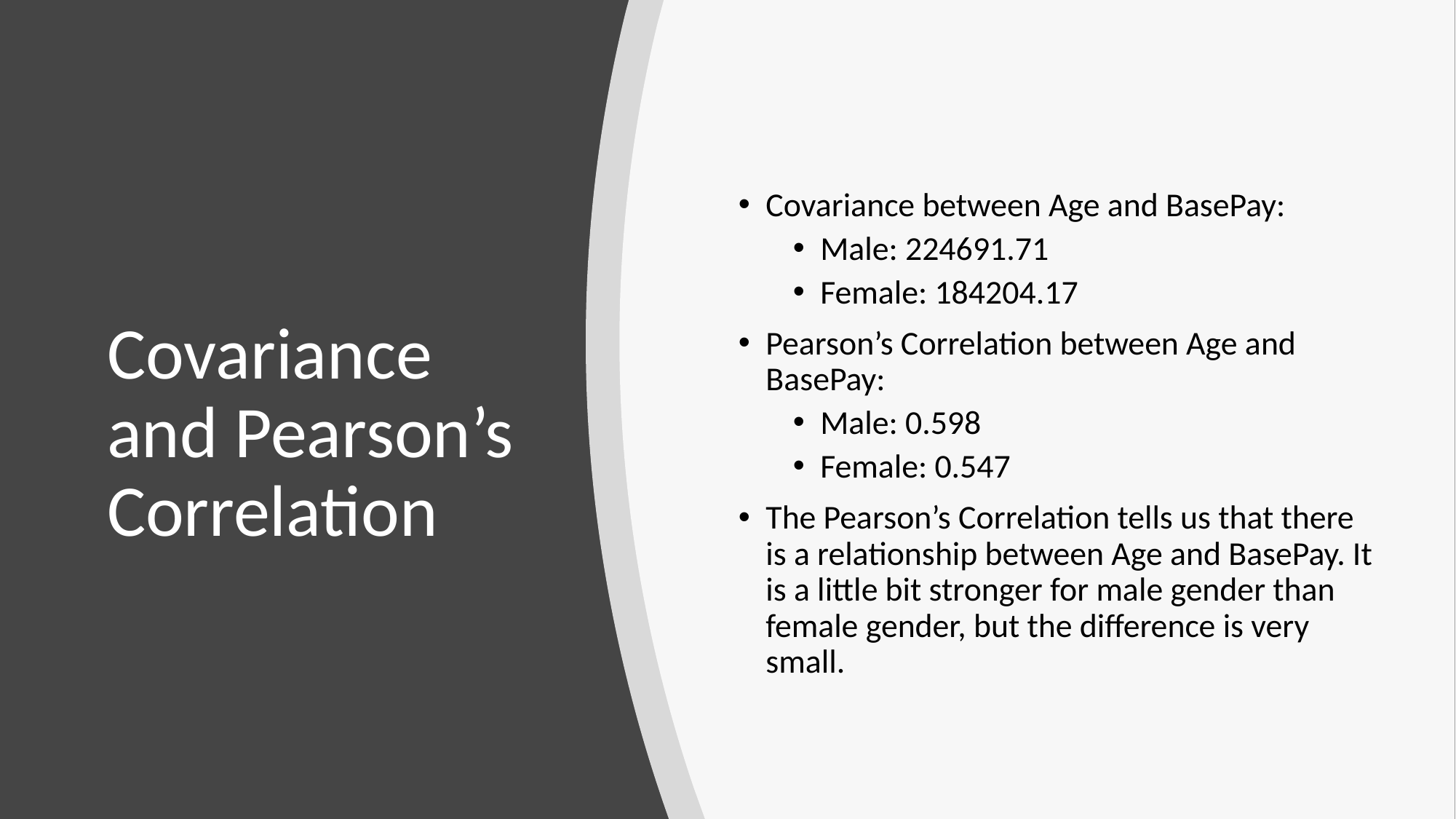

Covariance between Age and BasePay:
Male: 224691.71
Female: 184204.17
Pearson’s Correlation between Age and BasePay:
Male: 0.598
Female: 0.547
The Pearson’s Correlation tells us that there is a relationship between Age and BasePay. It is a little bit stronger for male gender than female gender, but the difference is very small.
# Covariance and Pearson’s Correlation